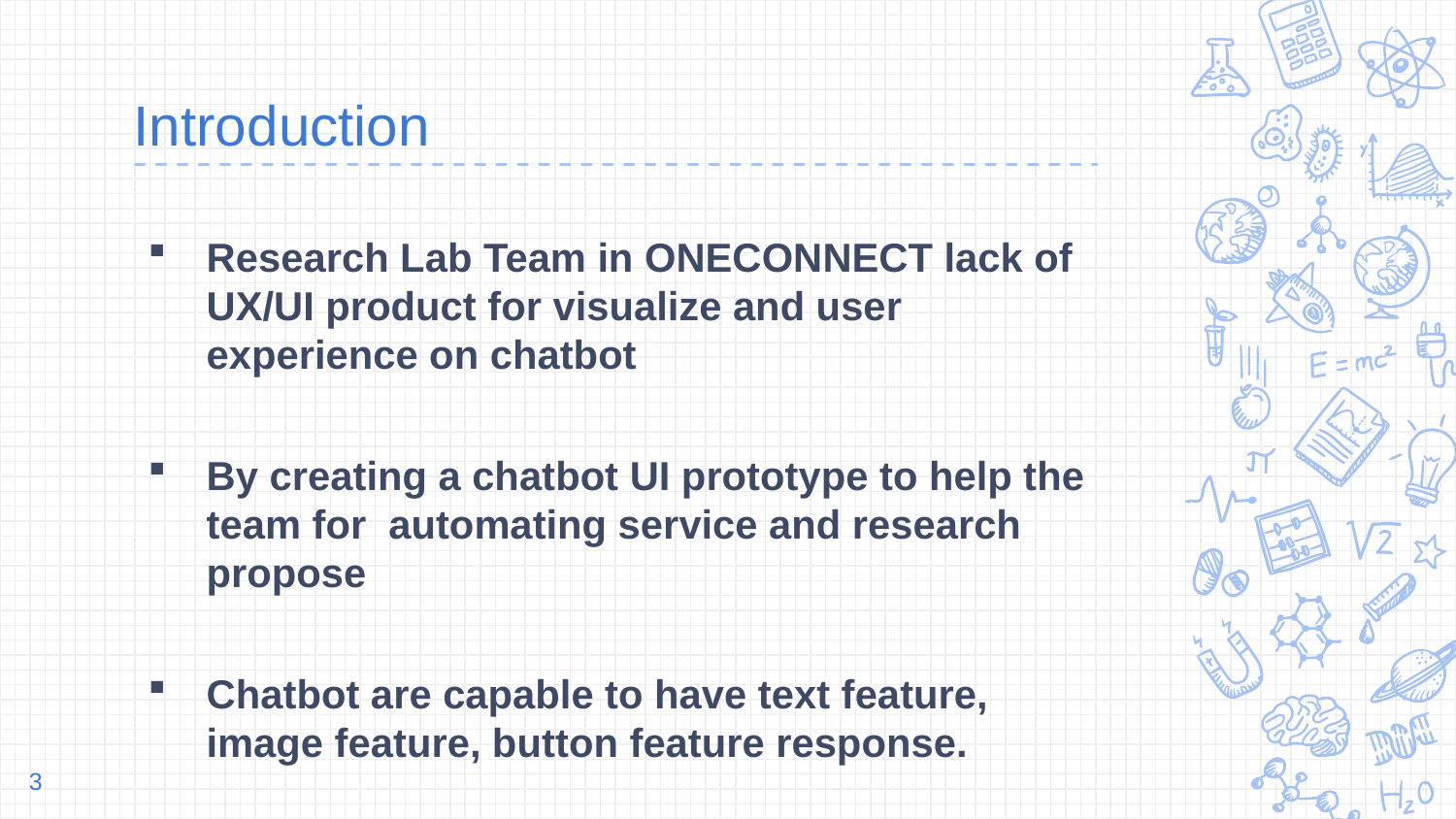

# Introduction
Research Lab Team in ONECONNECT lack of UX/UI product for visualize and user experience on chatbot

By creating a chatbot UI prototype to help the team for  automating service and research propose

Chatbot are capable to have text feature, image feature, button feature response.

3